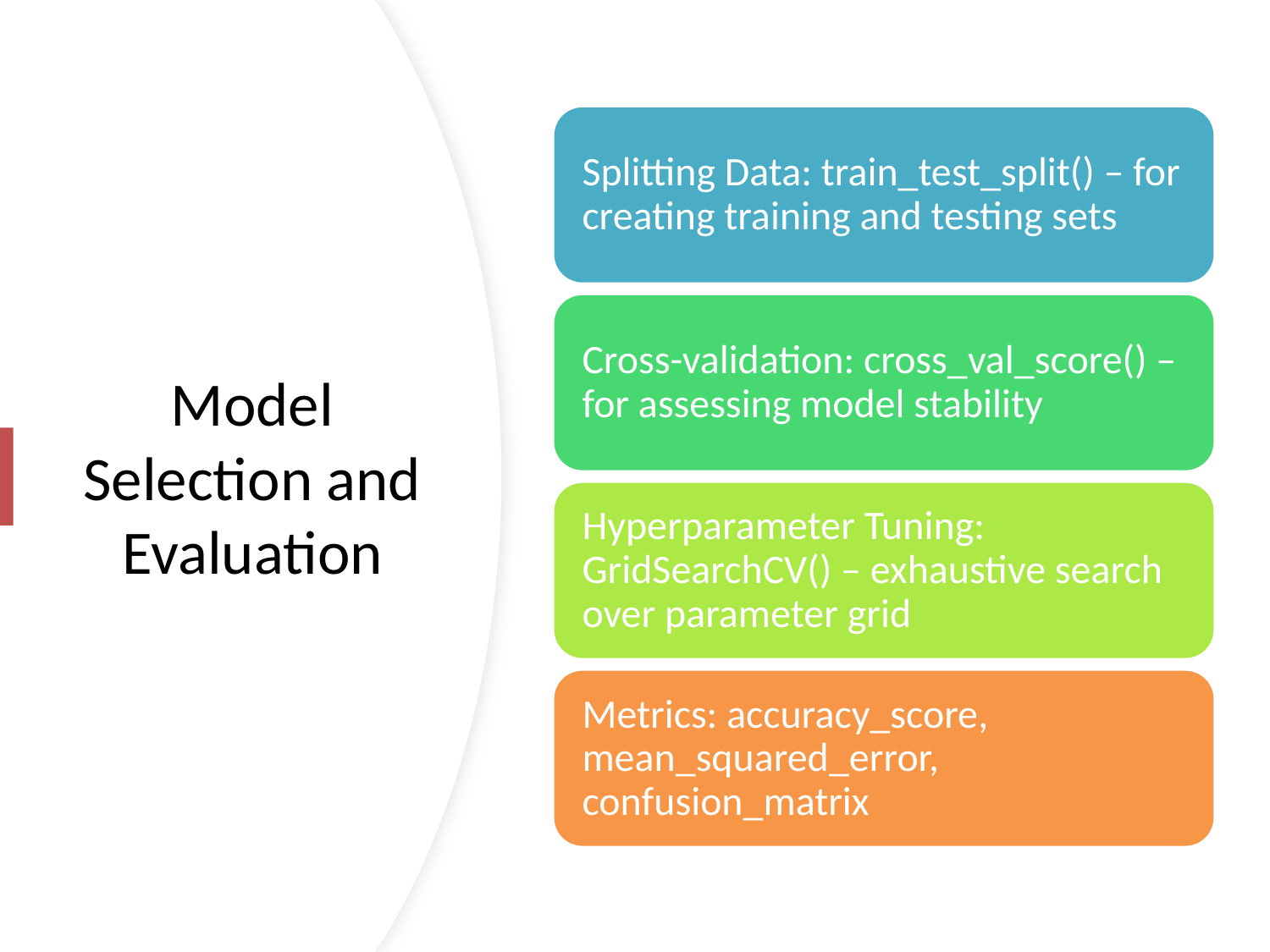

Splitting Data: train_test_split() – for creating training and testing sets
Cross-validation: cross_val_score() – for assessing model stability
Hyperparameter Tuning: GridSearchCV() – exhaustive search over parameter grid
Metrics: accuracy_score, mean_squared_error, confusion_matrix
# Model Selection and Evaluation